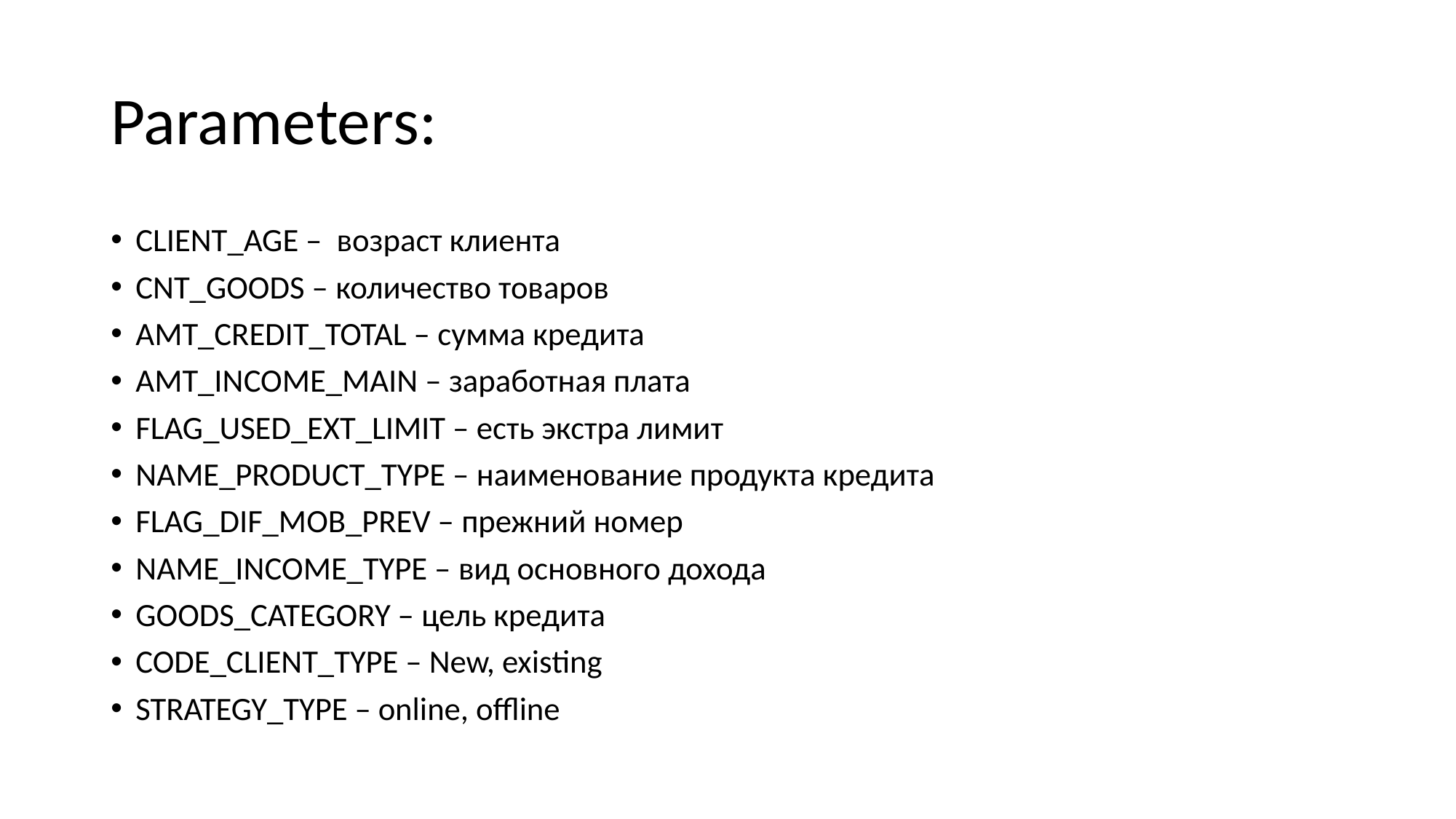

# Parameters:
CLIENT_AGE –  возраст клиента
CNT_GOODS – количество товаров
AMT_CREDIT_TOTAL – сумма кредита
AMT_INCOME_MAIN – заработная плата
FLAG_USED_EXT_LIMIT – есть экстра лимит
NAME_PRODUCT_TYPE – наименование продукта кредита
FLAG_DIF_MOB_PREV – прежний номер
NAME_INCOME_TYPE – вид основного дохода
GOODS_CATEGORY – цель кредита
CODE_CLIENT_TYPE – New, existing
STRATEGY_TYPE – online, offline